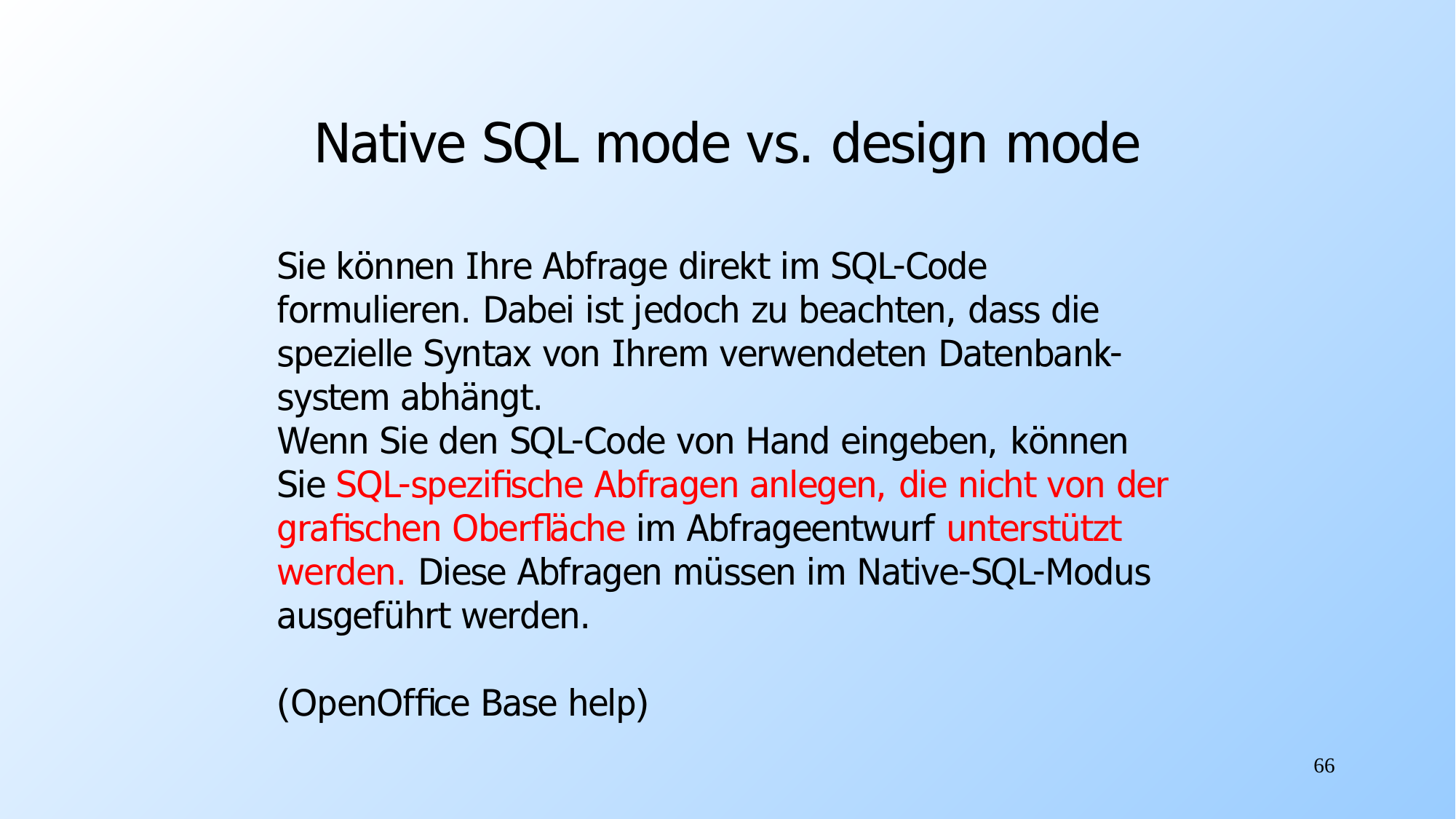

# Native SQL mode vs. design mode
Sie können Ihre Abfrage direkt im SQL-Code formulieren. Dabei ist jedoch zu beachten, dass die spezielle Syntax von Ihrem verwendeten Datenbank-system abhängt.
Wenn Sie den SQL-Code von Hand eingeben, können Sie SQL-spezifische Abfragen anlegen, die nicht von der grafischen Oberfläche im Abfrageentwurf unterstützt werden. Diese Abfragen müssen im Native-SQL-Modus ausgeführt werden.

(OpenOffice Base help)
66